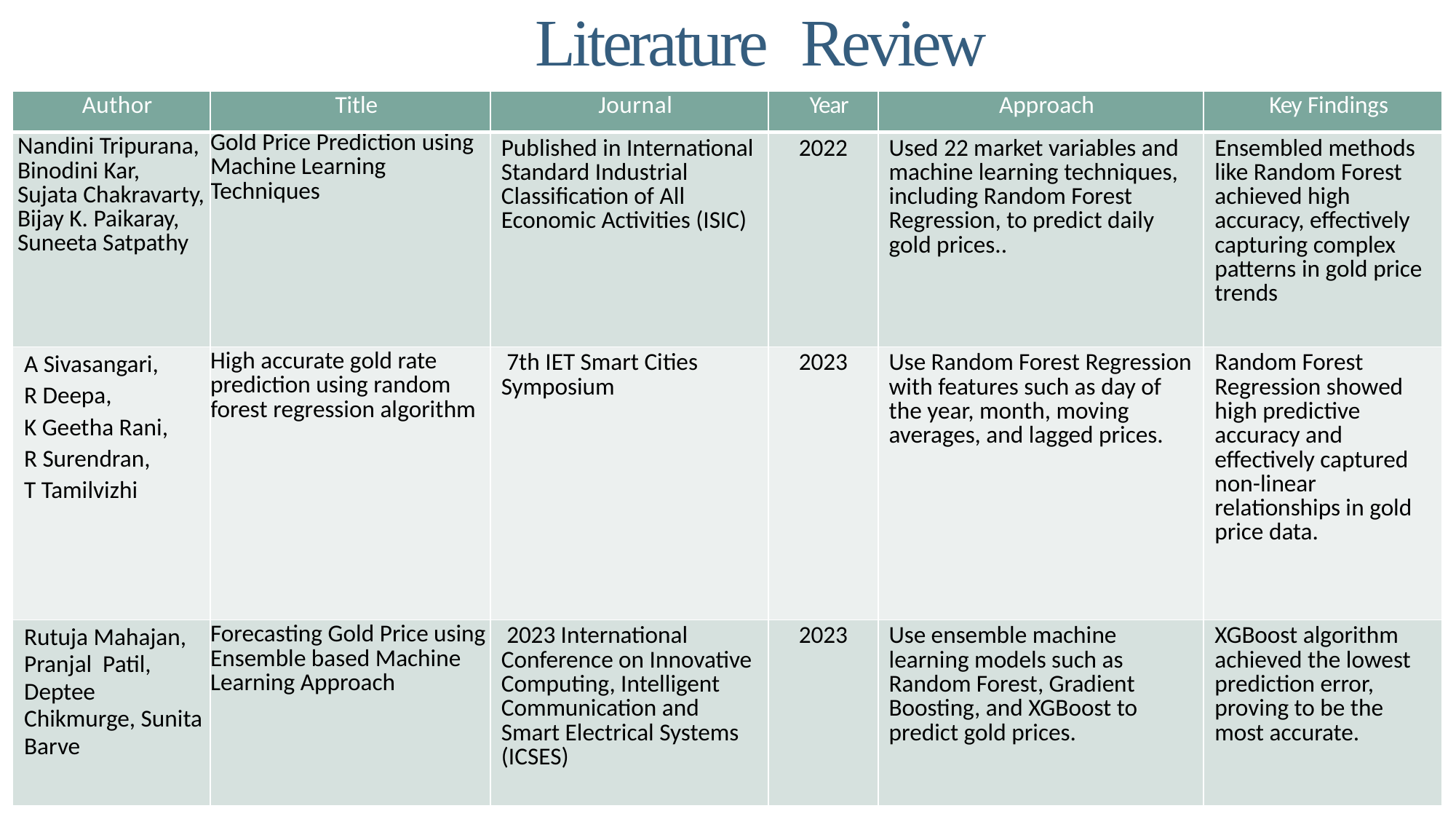

# Literature  Review
| Author | Title | Journal | Year | Approach | Key Findings |
| --- | --- | --- | --- | --- | --- |
| Nandini Tripurana, Binodini Kar, Sujata Chakravarty, Bijay K. Paikaray, Suneeta Satpathy | Gold Price Prediction using Machine Learning Techniques | Published in International Standard Industrial Classification of All Economic Activities (ISIC) | 2022 | Used 22 market variables and machine learning techniques, including Random Forest Regression, to predict daily gold prices.. | Ensembled methods like Random Forest achieved high accuracy, effectively capturing complex patterns in gold price trends |
| A Sivasangari, R Deepa, K Geetha Rani, R Surendran, T Tamilvizhi | High accurate gold rate prediction using random forest regression algorithm | 7th IET Smart Cities Symposium | 2023 | Use Random Forest Regression with features such as day of the year, month, moving averages, and lagged prices. | Random Forest Regression showed high predictive accuracy and effectively captured non-linear relationships in gold price data. |
| Rutuja Mahajan, Pranjal Patil, Deptee Chikmurge, Sunita Barve | Forecasting Gold Price using Ensemble based Machine Learning Approach | 2023 International Conference on Innovative Computing, Intelligent Communication and Smart Electrical Systems (ICSES) | 2023 | Use ensemble machine learning models such as Random Forest, Gradient Boosting, and XGBoost to predict gold prices. | XGBoost algorithm achieved the lowest prediction error, proving to be the most accurate. |